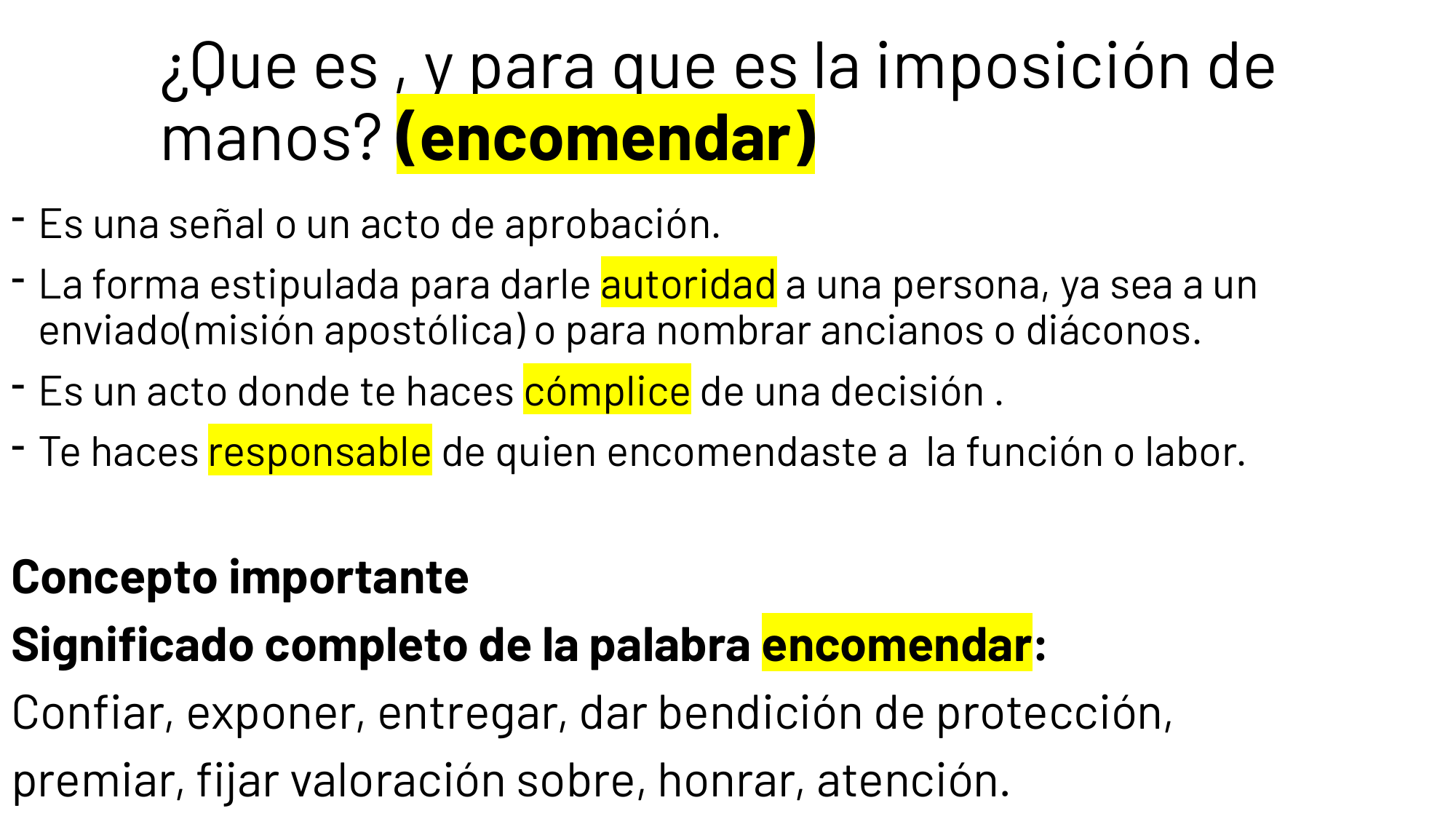

# ¿Que es , y para que es la imposición de manos? (encomendar)
Es una señal o un acto de aprobación.
La forma estipulada para darle autoridad a una persona, ya sea a un enviado(misión apostólica) o para nombrar ancianos o diáconos.
Es un acto donde te haces cómplice de una decisión .
Te haces responsable de quien encomendaste a  la función o labor.

Concepto importante
Significado completo de la palabra encomendar:
Confiar, exponer, entregar, dar bendición de protección,
premiar, fijar valoración sobre, honrar, atención.